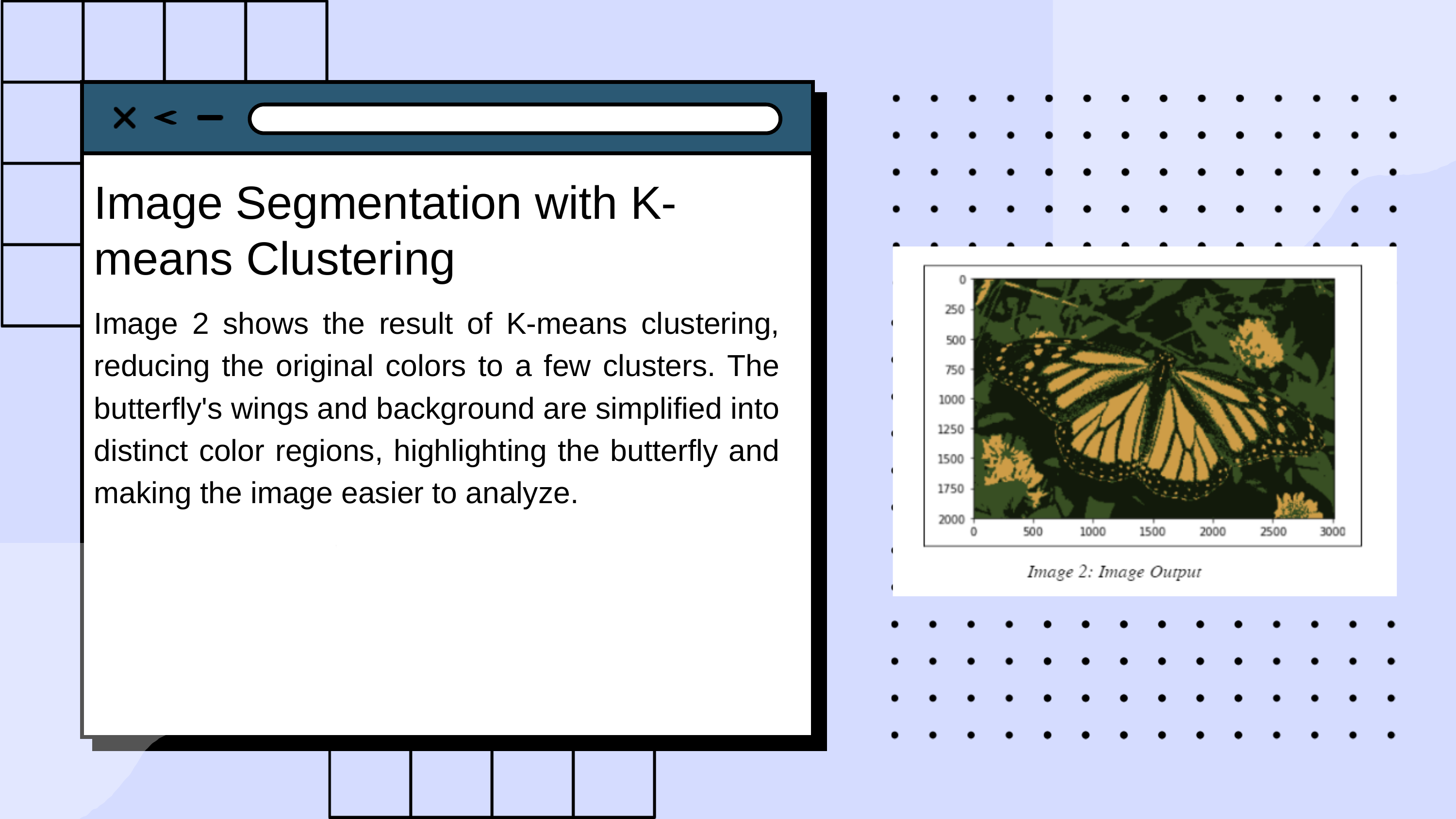

Image Segmentation with K-means Clustering

Image 2 shows the result of K-means clustering, reducing the original colors to a few clusters. The butterfly's wings and background are simplified into distinct color regions, highlighting the butterfly and making the image easier to analyze.